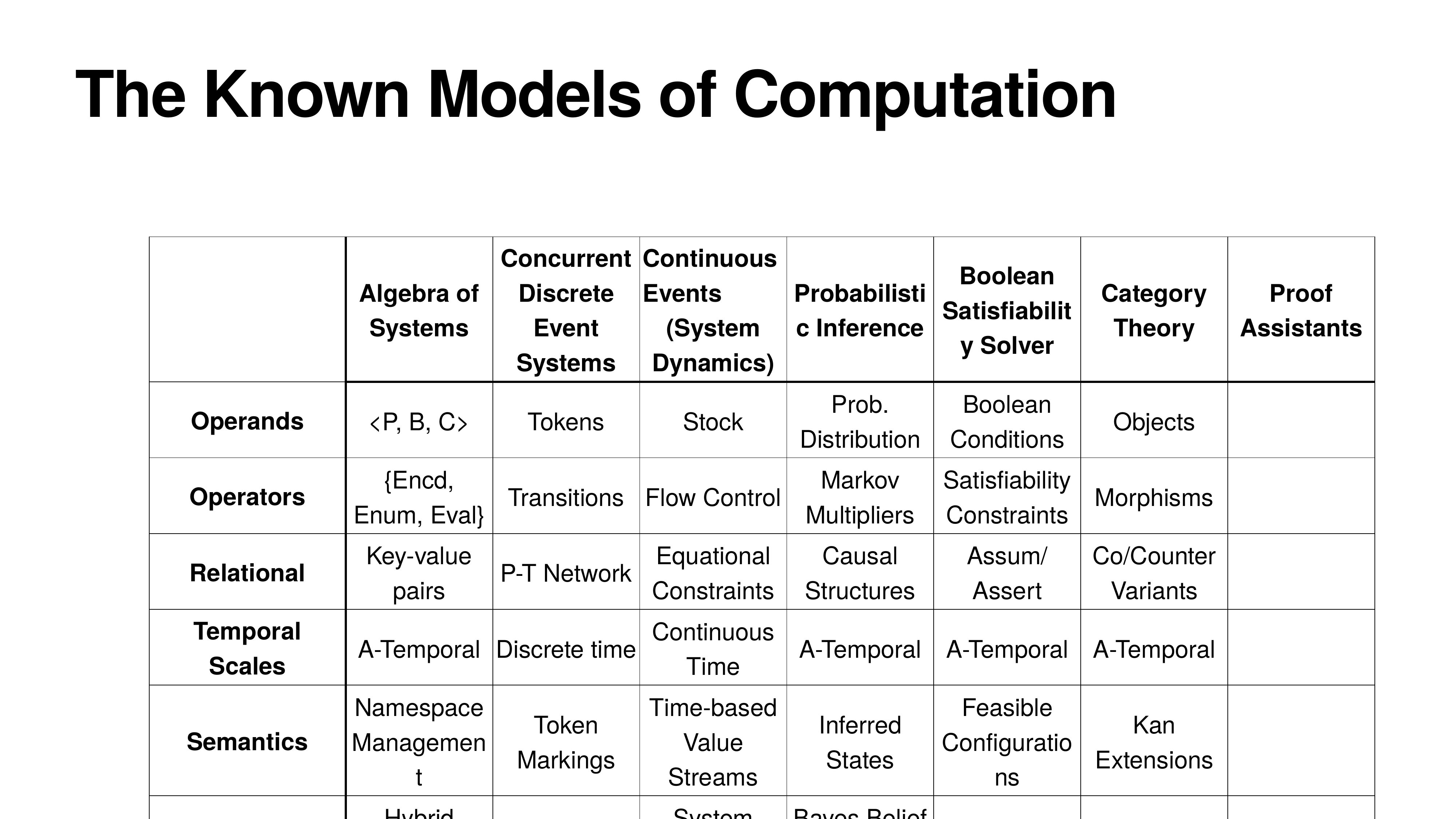

# The Known Models of Computation
|  | Algebra of Systems | Concurrent Discrete Event Systems | Continuous Events (System Dynamics) | Probabilistic Inference | Boolean Satisfiability Solver | Category Theory | Proof Assistants |
| --- | --- | --- | --- | --- | --- | --- | --- |
| Operands | <P, B, C> | Tokens | Stock | Prob. Distribution | Boolean Conditions | Objects |  |
| Operators | {Encd, Enum, Eval} | Transitions | Flow Control | Markov Multipliers | Satisfiability Constraints | Morphisms |  |
| Relational | Key-value pairs | P-T Network | Equational Constraints | Causal Structures | Assum/Assert | Co/Counter Variants |  |
| Temporal Scales | A-Temporal | Discrete time | Continuous Time | A-Temporal | A-Temporal | A-Temporal |  |
| Semantics | Namespace Management | Token Markings | Time-based Value Streams | Inferred States | Feasible Configurations | Kan Extensions |  |
| Runtime Engine | Hybrid Engine | Petri-Net | System Dynamics | Bayes Belief Network | SAT Solver | Olog |  |
| Application Domains | System DevOps | Distributed Systems | Trend Analysis | Fault Diagnostics | System Verification | Pure Math |  |